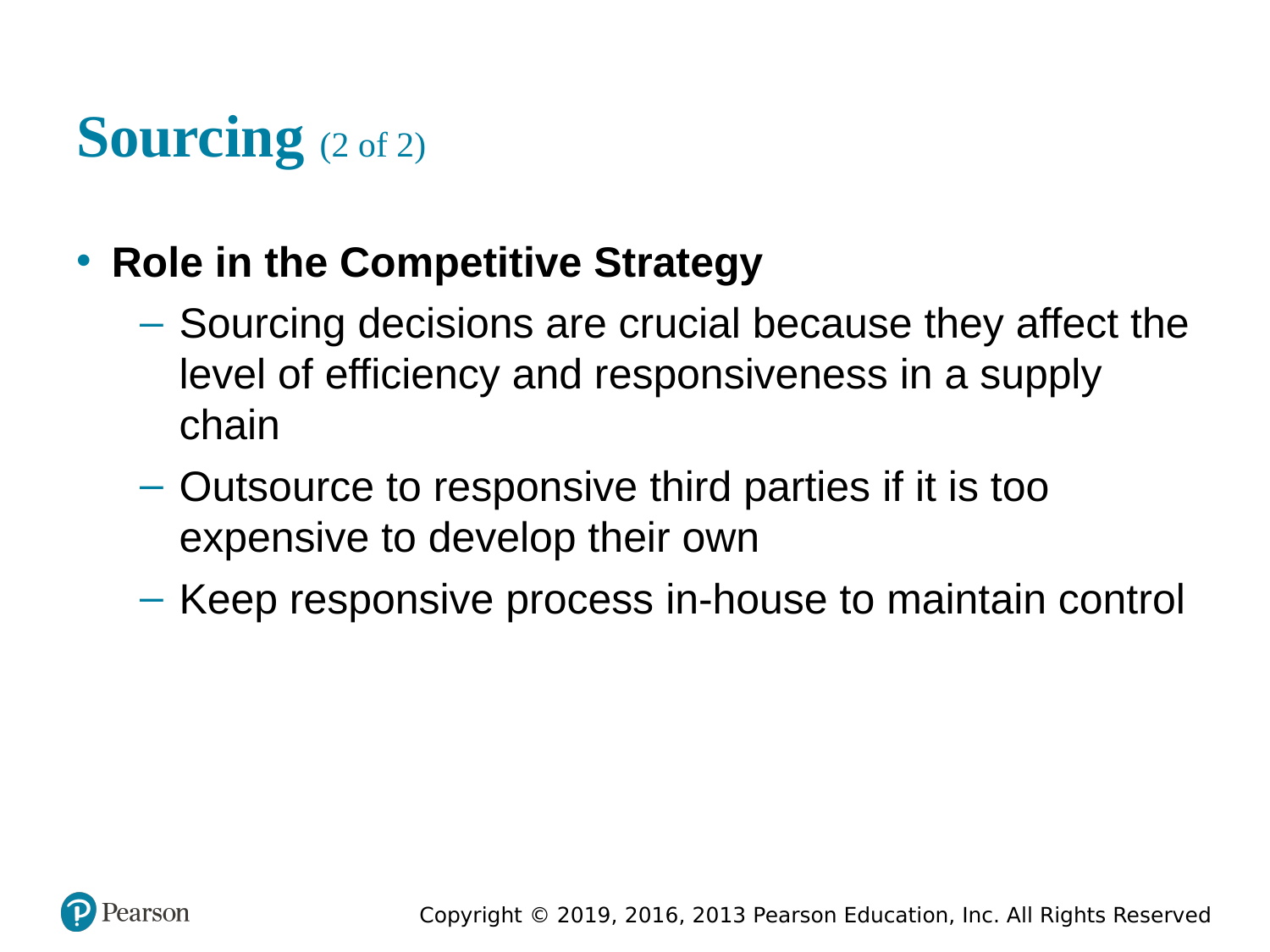

# Sourcing (2 of 2)
Role in the Competitive Strategy
Sourcing decisions are crucial because they affect the level of efficiency and responsiveness in a supply chain
Outsource to responsive third parties if it is too expensive to develop their own
Keep responsive process in-house to maintain control